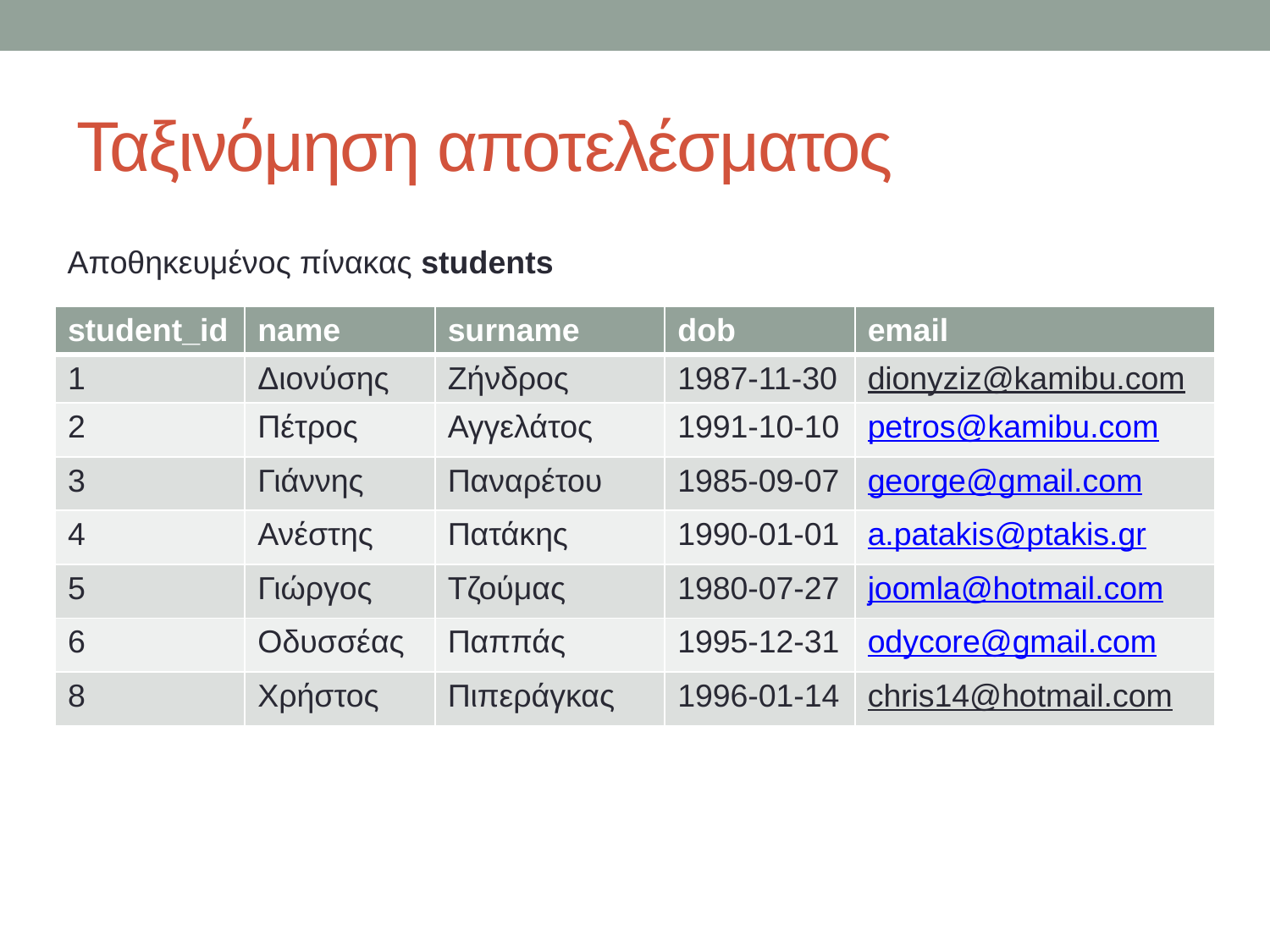

# Ταξινόμηση αποτελέσματος
Αποθηκευμένος πίνακας students
| student\_id | name | surname | dob | email |
| --- | --- | --- | --- | --- |
| 1 | Διονύσης | Ζήνδρος | 1987-11-30 | dionyziz@kamibu.com |
| 2 | Πέτρος | Αγγελάτος | 1991-10-10 | petros@kamibu.com |
| 3 | Γιάννης | Παναρέτου | 1985-09-07 | george@gmail.com |
| 4 | Ανέστης | Πατάκης | 1990-01-01 | a.patakis@ptakis.gr |
| 5 | Γιώργος | Τζούμας | 1980-07-27 | joomla@hotmail.com |
| 6 | Οδυσσέας | Παππάς | 1995-12-31 | odycore@gmail.com |
| 8 | Χρήστος | Πιπεράγκας | 1996-01-14 | chris14@hotmail.com |